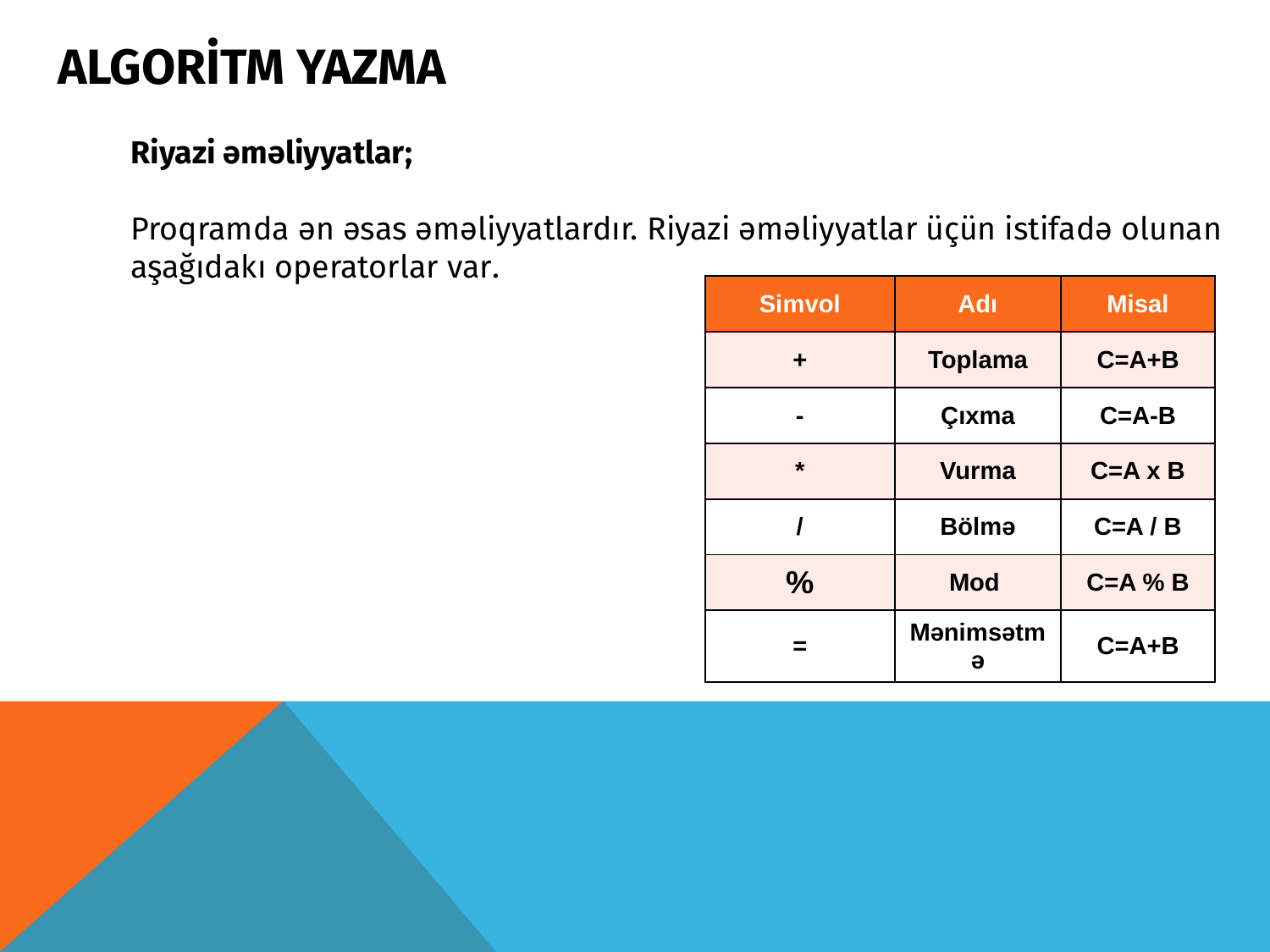

ALGORİTM YAZMA
Riyazi əməliyyatlar;

Proqramda ən əsas əməliyyatlardır. Riyazi əməliyyatlar üçün istifadə olunan aşağıdakı operatorlar var.

| Simvol | Adı | Misal |
| --- | --- | --- |
| + | Toplama | C=A+B |
| - | Çıxma | C=A-B |
| \* | Vurma | C=A x B |
| / | Bölmə | C=A / B |
| % | Mod | C=A % B |
| = | Mənimsətmə | C=A+B |